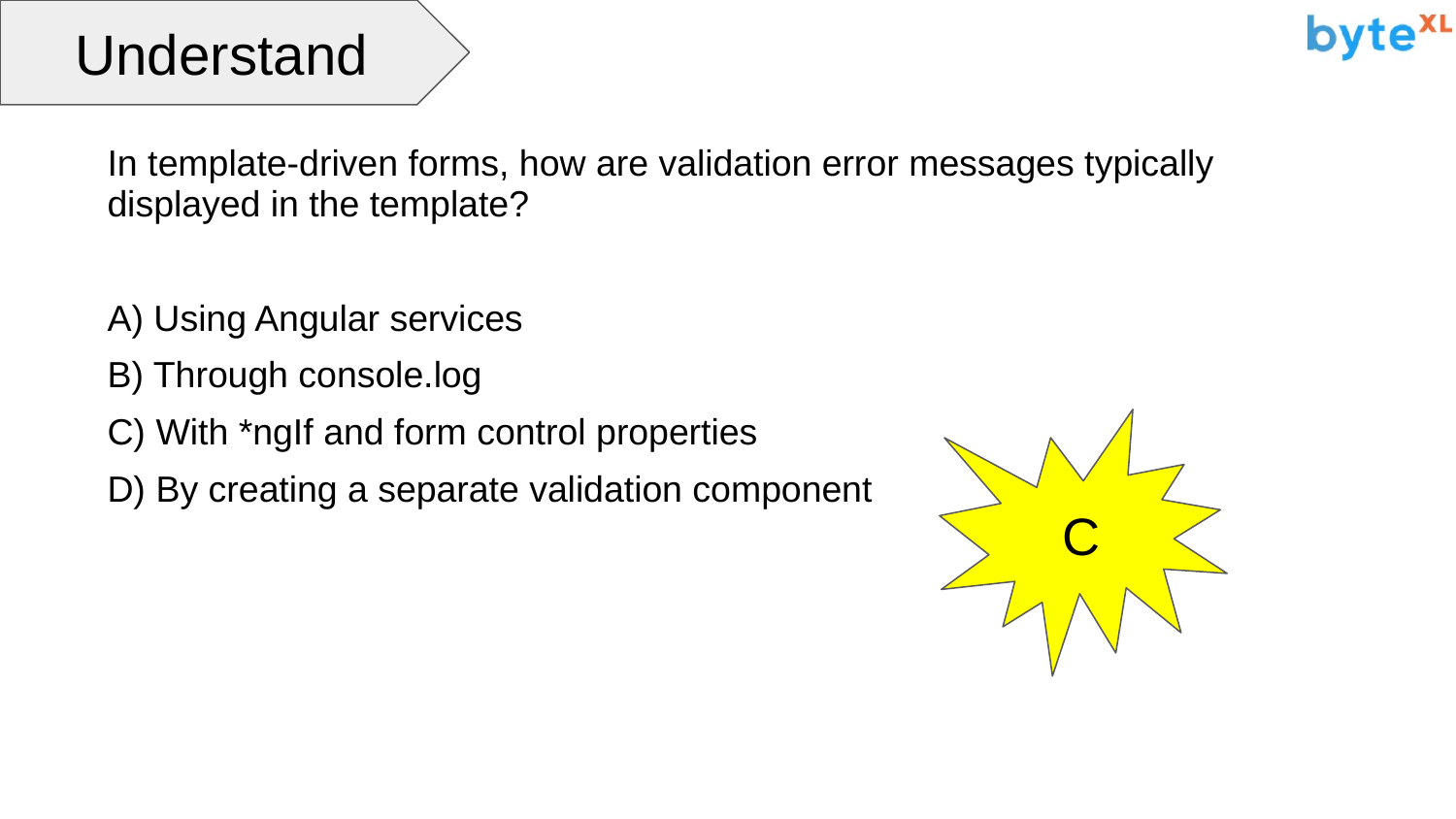

Understand
In template-driven forms, how are validation error messages typically displayed in the template?

A) Using Angular services
B) Through console.log
C) With *ngIf and form control properties
D) By creating a separate validation component

C